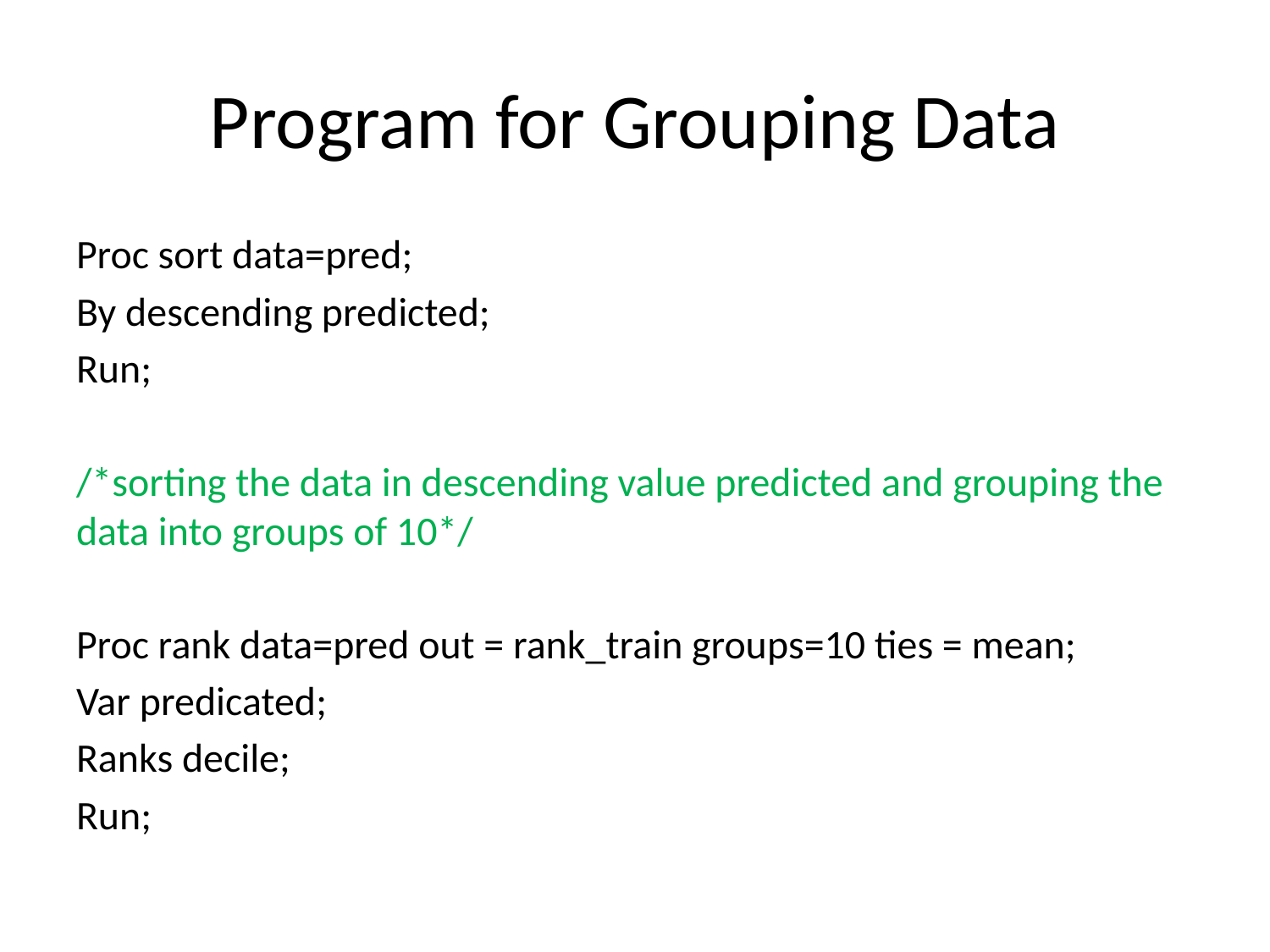

# Program for Grouping Data
Proc sort data=pred;
By descending predicted;
Run;

/*sorting the data in descending value predicted and grouping the data into groups of 10*/

Proc rank data=pred out = rank_train groups=10 ties = mean;
Var predicated;
Ranks decile;
Run;